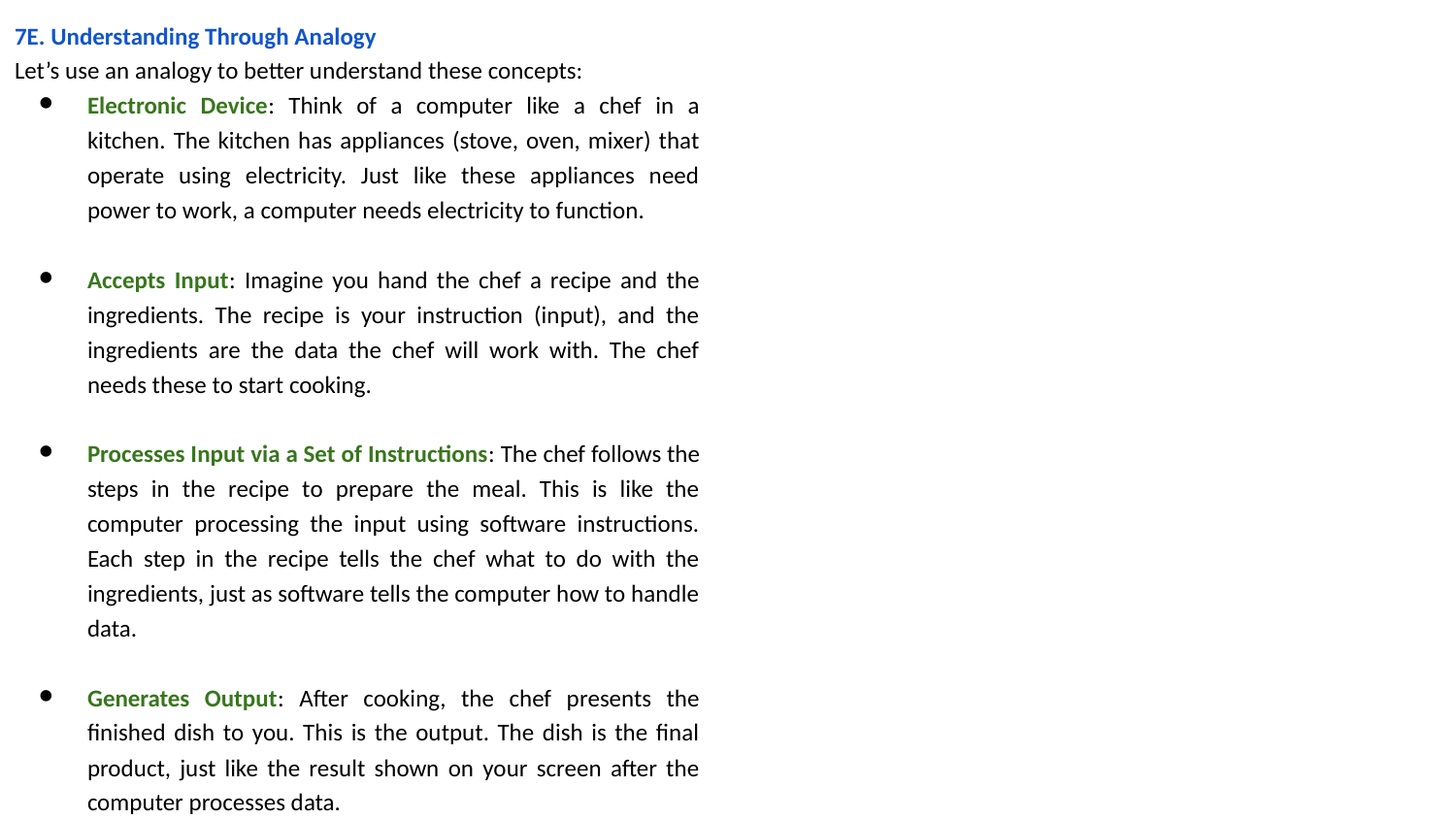

7E. Understanding Through Analogy
Let’s use an analogy to better understand these concepts:
Electronic Device: Think of a computer like a chef in a kitchen. The kitchen has appliances (stove, oven, mixer) that operate using electricity. Just like these appliances need power to work, a computer needs electricity to function.

Accepts Input: Imagine you hand the chef a recipe and the ingredients. The recipe is your instruction (input), and the ingredients are the data the chef will work with. The chef needs these to start cooking.

Processes Input via a Set of Instructions: The chef follows the steps in the recipe to prepare the meal. This is like the computer processing the input using software instructions. Each step in the recipe tells the chef what to do with the ingredients, just as software tells the computer how to handle data.

Generates Output: After cooking, the chef presents the finished dish to you. This is the output. The dish is the final product, just like the result shown on your screen after the computer processes data.